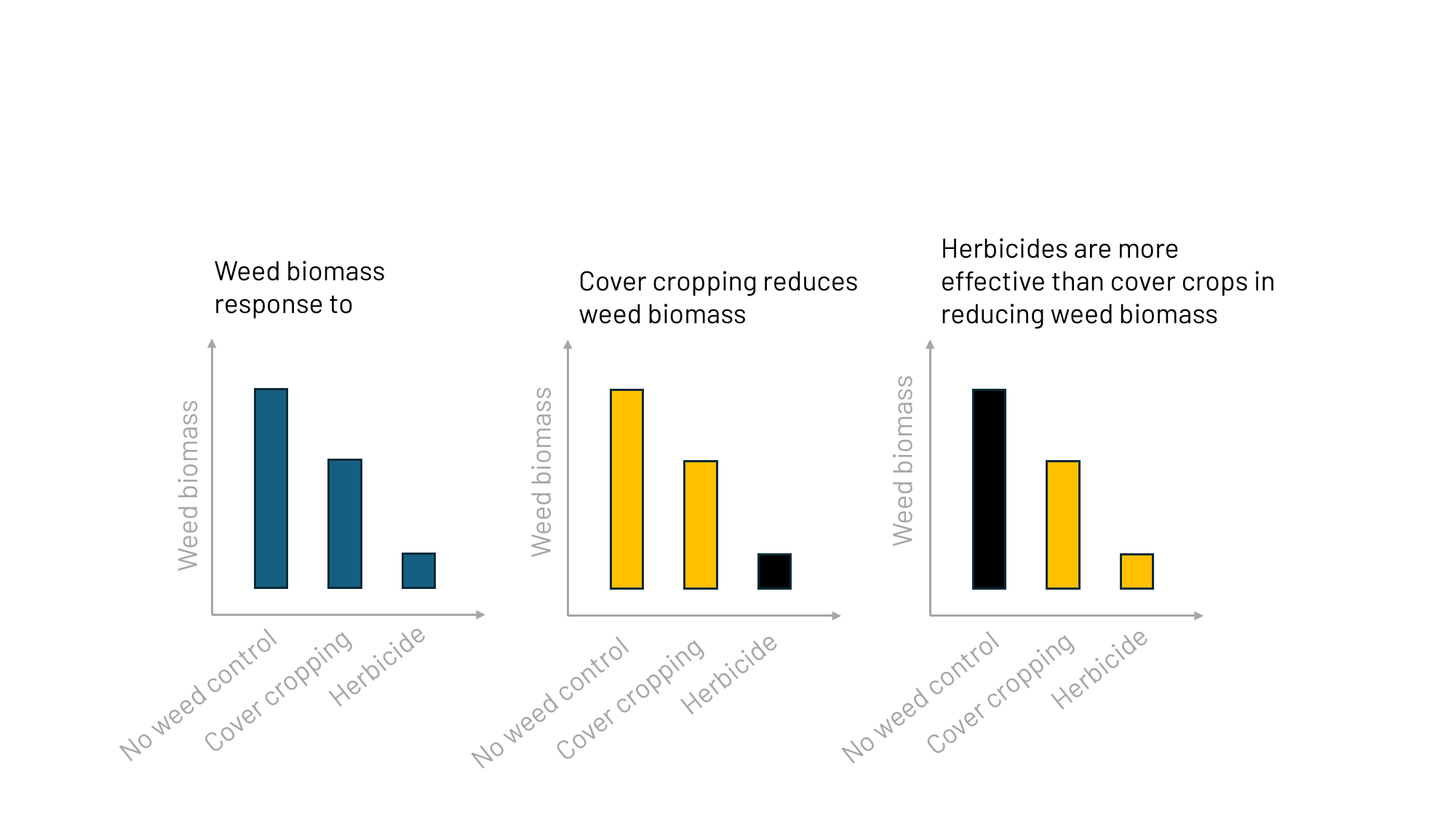

Herbicides are more effective than cover crops in reducing weed biomass
Weed biomass response to
Cover cropping reduces weed biomass

Weed biomass
Weed biomass
Weed biomass

Herbicide
Herbicide
Cover cropping
No weed control
Cover cropping
No weed control
Herbicide
Cover cropping
No weed control